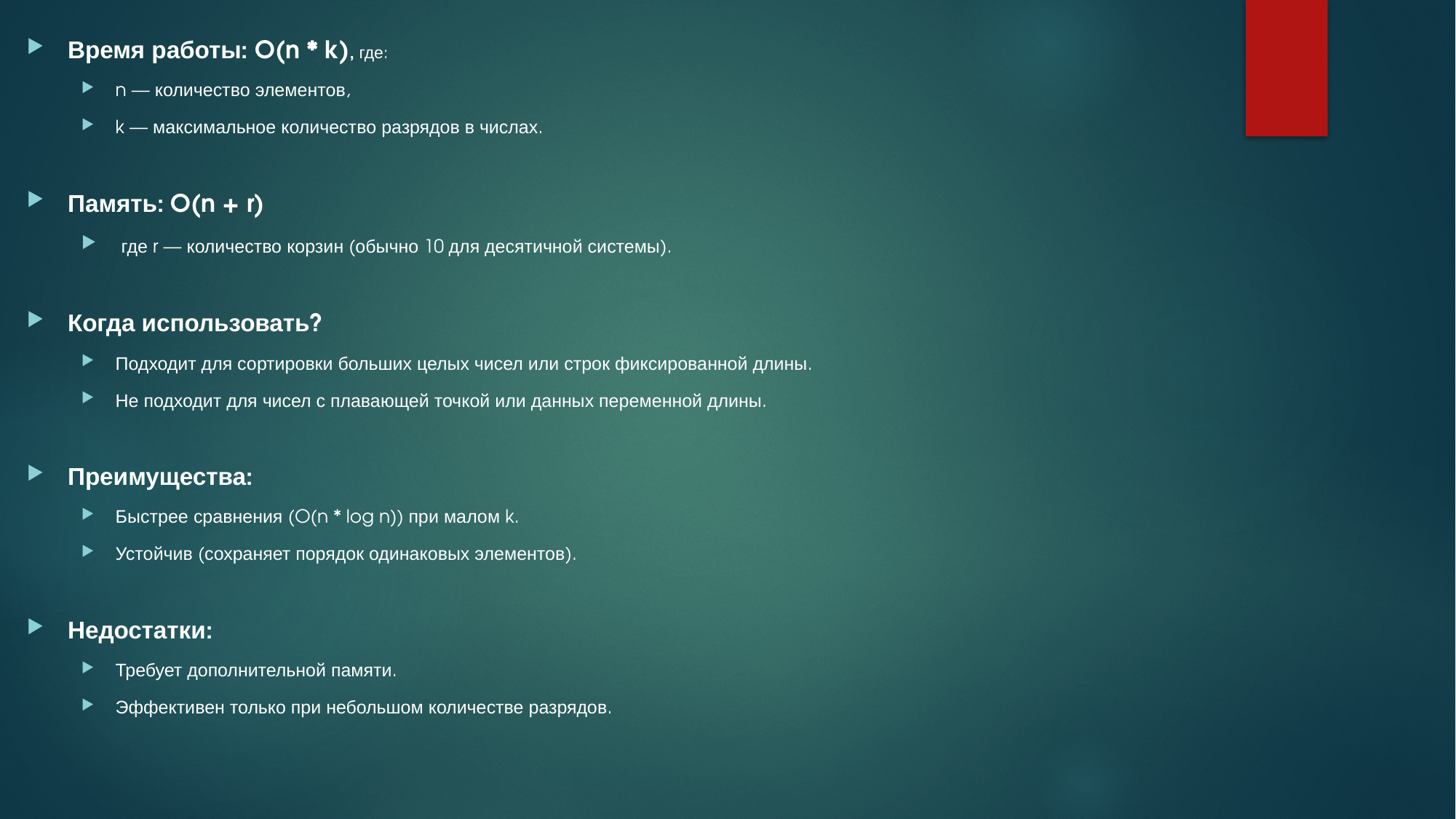

Время работы: O(n * k), где:
n — количество элементов,
k — максимальное количество разрядов в числах.

Память: O(n + r)
 где r — количество корзин (обычно 10 для десятичной системы).

Когда использовать?
Подходит для сортировки больших целых чисел или строк фиксированной длины.
Не подходит для чисел с плавающей точкой или данных переменной длины.

Преимущества:
Быстрее сравнения (O(n * log n)) при малом k.
Устойчив (сохраняет порядок одинаковых элементов).

Недостатки:
Требует дополнительной памяти.
Эффективен только при небольшом количестве разрядов.